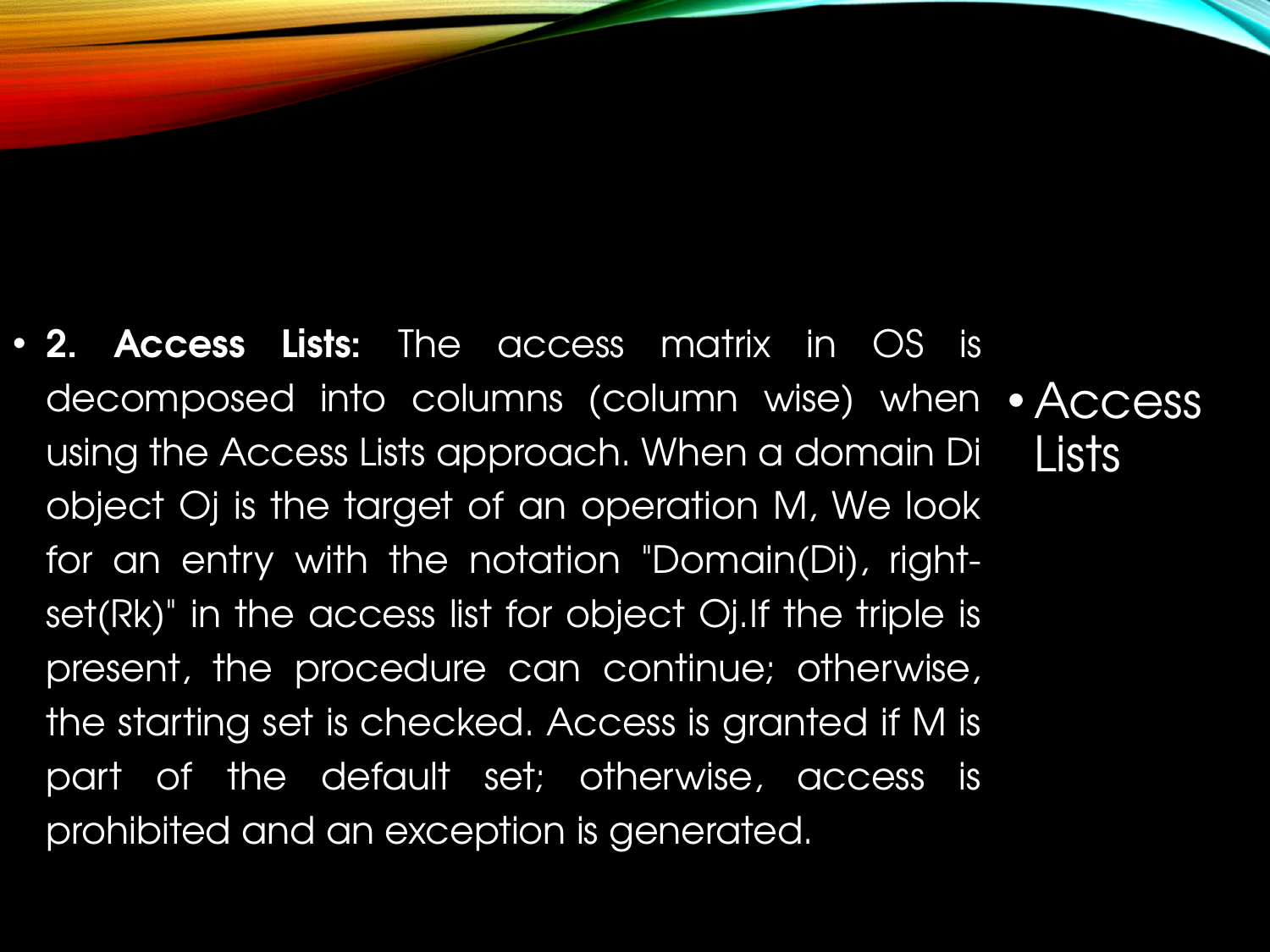

2. Access Lists: The access matrix in OS is decomposed into columns (column wise) when using the Access Lists approach. When a domain Di object Oj is the target of an operation M, We look for an entry with the notation "Domain(Di), right-set(Rk)" in the access list for object Oj.If the triple is present, the procedure can continue; otherwise, the starting set is checked. Access is granted if M is part of the default set; otherwise, access is prohibited and an exception is generated.
Access Lists